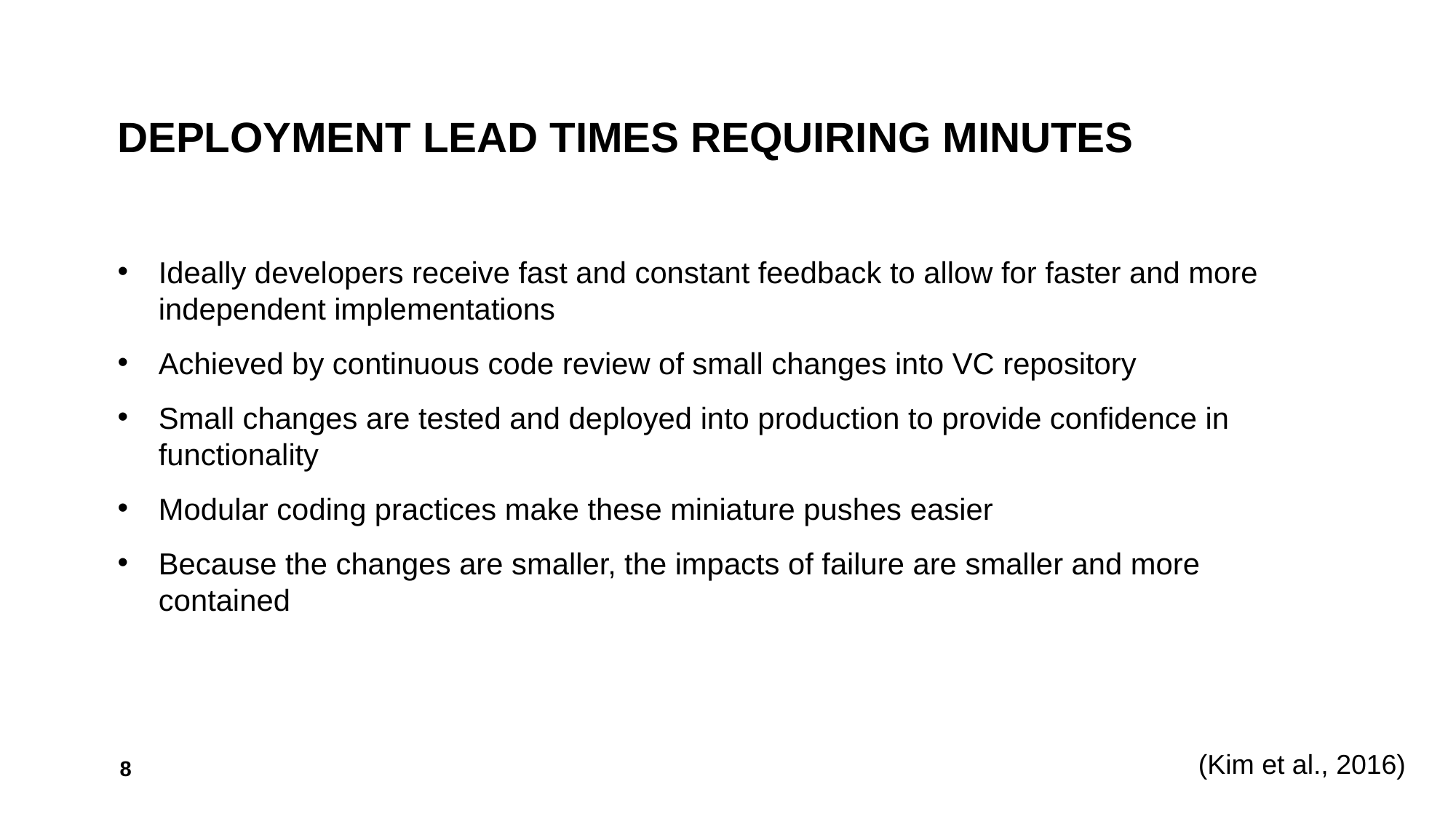

# Deployment lead times requiring Minutes
Ideally developers receive fast and constant feedback to allow for faster and more independent implementations
Achieved by continuous code review of small changes into VC repository
Small changes are tested and deployed into production to provide confidence in functionality
Modular coding practices make these miniature pushes easier
Because the changes are smaller, the impacts of failure are smaller and more contained
(Kim et al., 2016)

8